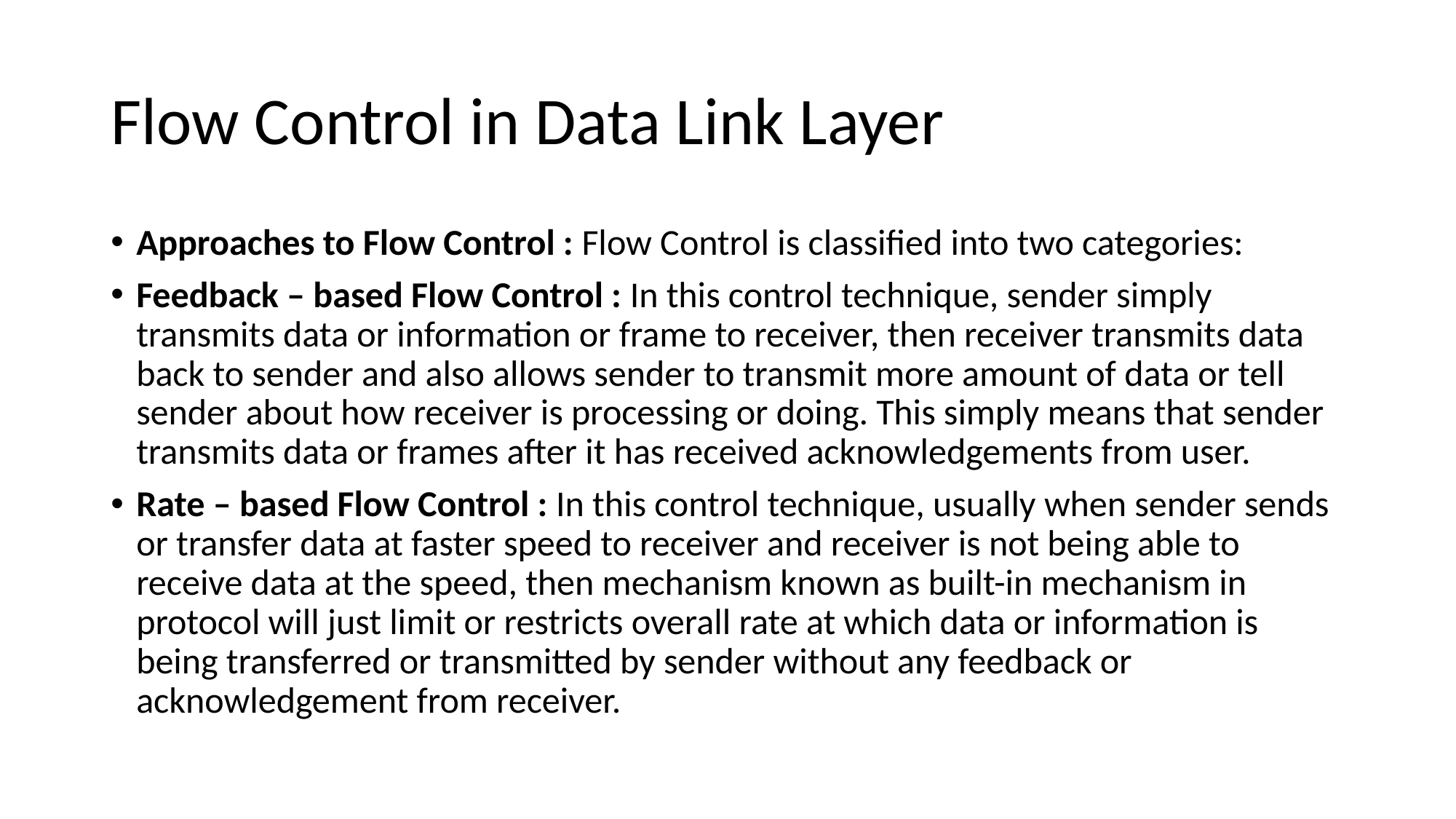

# Flow Control in Data Link Layer
Approaches to Flow Control : Flow Control is classified into two categories:
Feedback – based Flow Control : In this control technique, sender simply transmits data or information or frame to receiver, then receiver transmits data back to sender and also allows sender to transmit more amount of data or tell sender about how receiver is processing or doing. This simply means that sender transmits data or frames after it has received acknowledgements from user.
Rate – based Flow Control : In this control technique, usually when sender sends or transfer data at faster speed to receiver and receiver is not being able to receive data at the speed, then mechanism known as built-in mechanism in protocol will just limit or restricts overall rate at which data or information is being transferred or transmitted by sender without any feedback or acknowledgement from receiver.